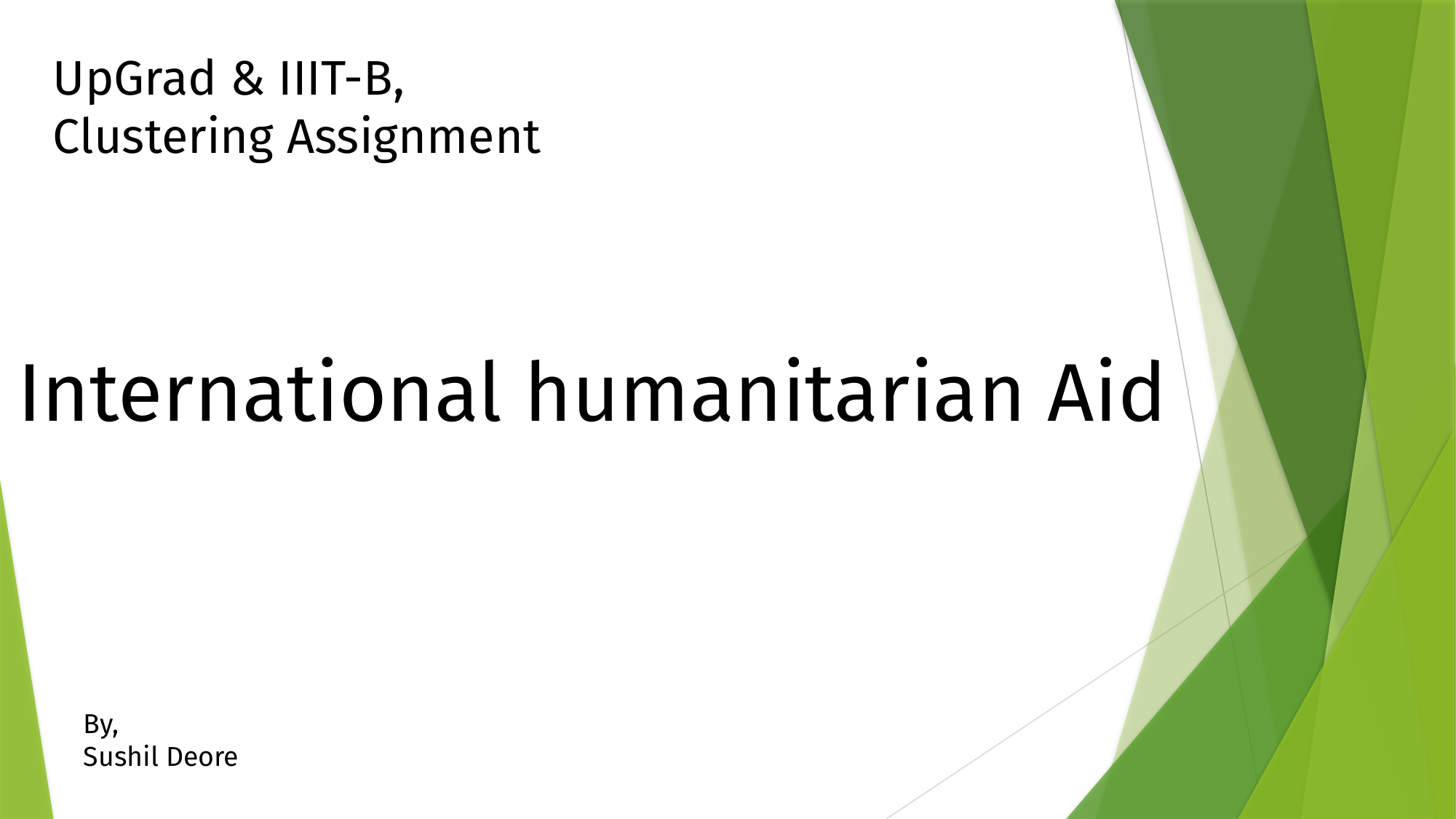

UpGrad & IIIT-B,
Clustering Assignment
International humanitarian Aid
By,
Sushil Deore